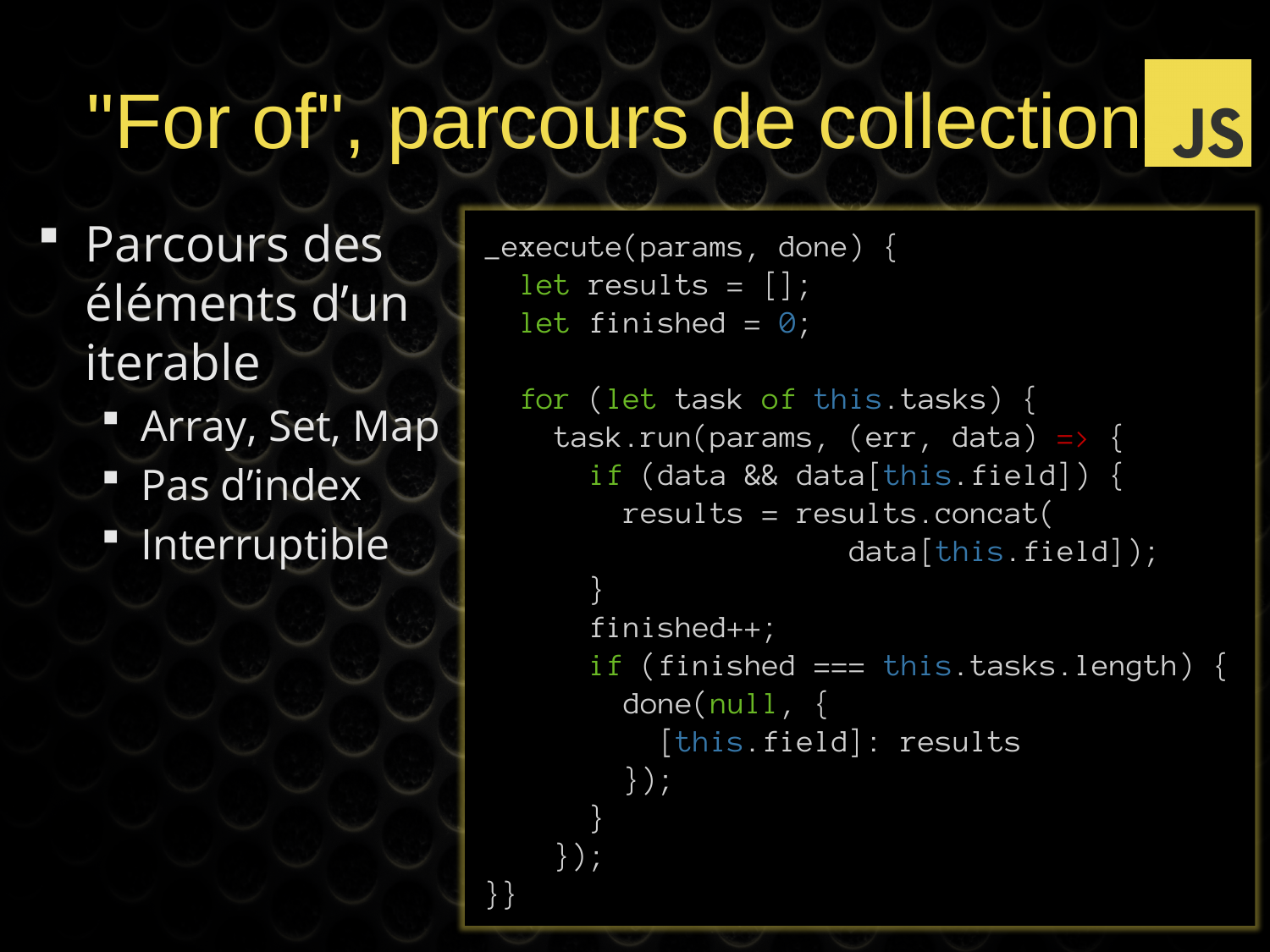

# "For of", parcours de collections
Parcours des éléments d’un iterable
Array, Set, Map
Pas d’index
Interruptible

_execute(params, done) {
  let results = [];
  let finished = 0;

  for (let task of this.tasks) {
    task.run(params, (err, data) => {
      if (data && data[this.field]) {
        results = results.concat(
                     data[this.field]);
      }
      finished++;
      if (finished === this.tasks.length) {
        done(null, {
          [this.field]: results
        });
      }
    });
}}